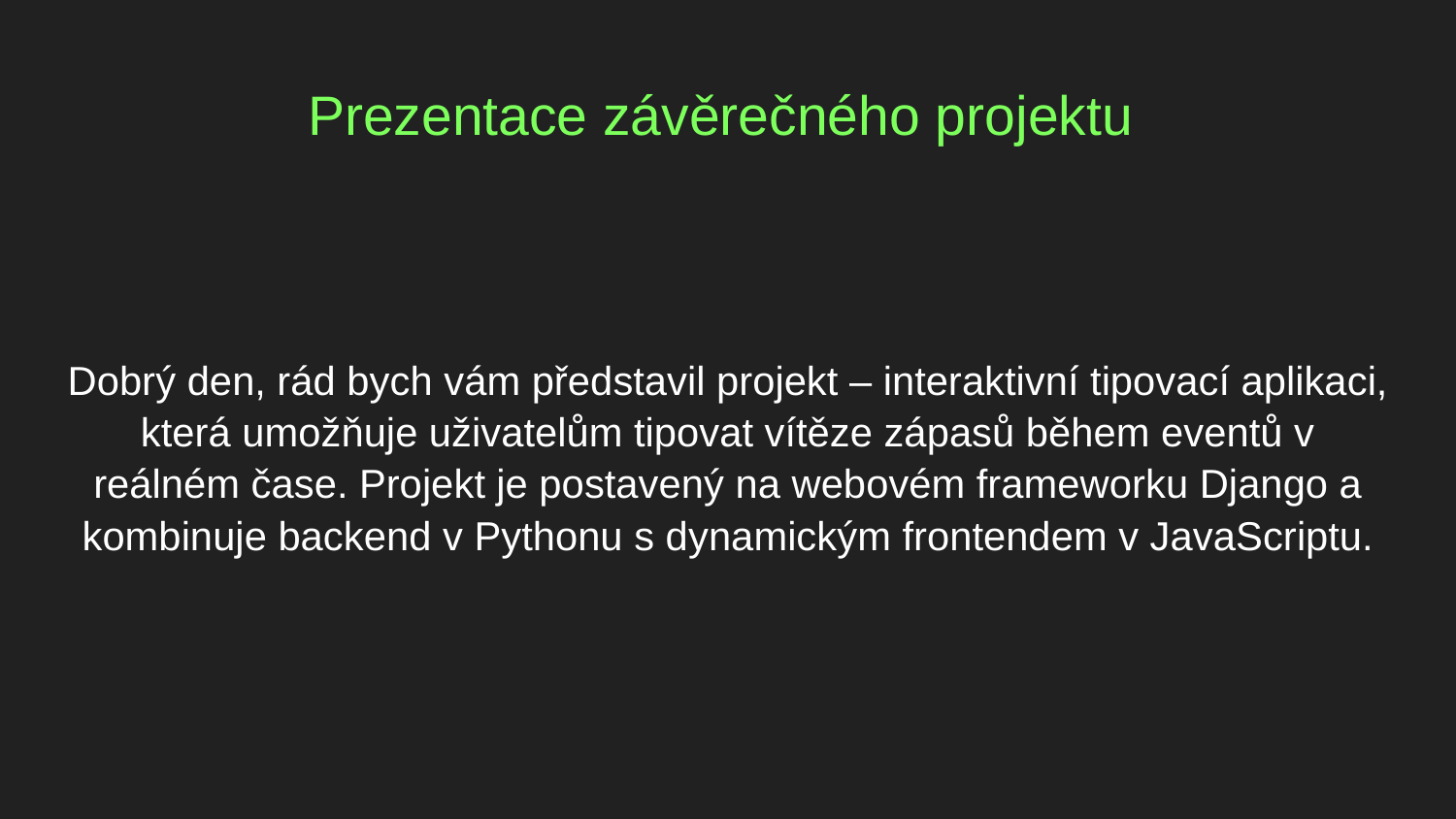

# Prezentace závěrečného projektu
Dobrý den, rád bych vám představil projekt – interaktivní tipovací aplikaci, která umožňuje uživatelům tipovat vítěze zápasů během eventů v reálném čase. Projekt je postavený na webovém frameworku Django a kombinuje backend v Pythonu s dynamickým frontendem v JavaScriptu.